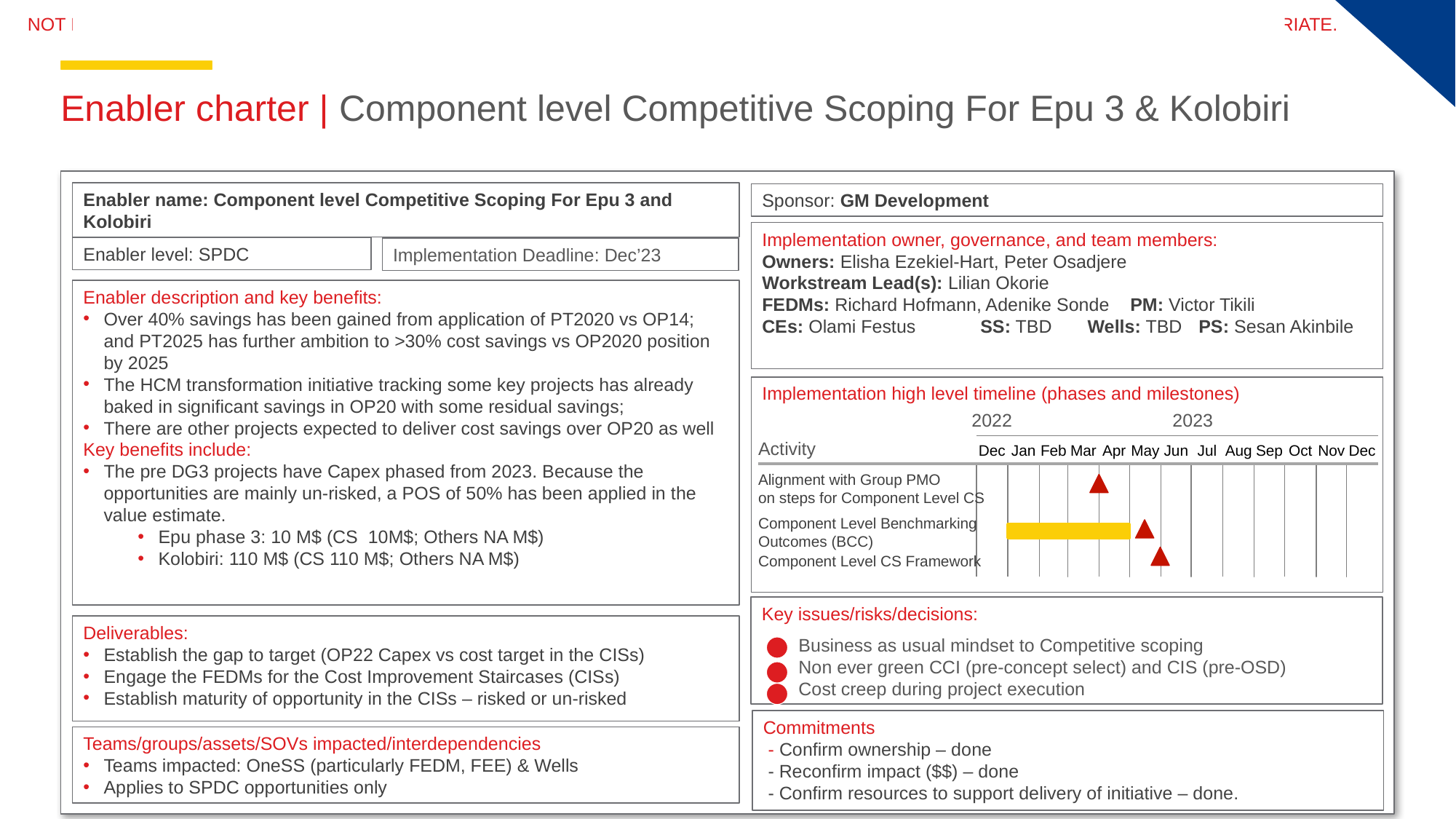

# Enabler charter | Component level Competitive Scoping For Epu 3 & Kolobiri

Enabler name: Component level Competitive Scoping For Epu 3 and Kolobiri
Sponsor: GM Development
Implementation owner, governance, and team members:
Owners: Elisha Ezekiel-Hart, Peter Osadjere
Workstream Lead(s): Lilian Okorie
FEDMs: Richard Hofmann, Adenike Sonde    PM: Victor Tikili
CEs: Olami Festus	SS: TBD       Wells: TBD	PS: Sesan Akinbile
Enabler level: SPDC
Enabler description and key benefits:
Over 40% savings has been gained from application of PT2020 vs OP14; and PT2025 has further ambition to >30% cost savings vs OP2020 position by 2025
The HCM transformation initiative tracking some key projects has already baked in significant savings in OP20 with some residual savings;
There are other projects expected to deliver cost savings over OP20 as well
Key benefits include:
The pre DG3 projects have Capex phased from 2023. Because the opportunities are mainly un-risked, a POS of 50% has been applied in the value estimate.
Epu phase 3: 10 M$ (CS  10M$; Others NA M$)
Kolobiri: 110 M$ (CS 110 M$; Others NA M$)

Implementation high level timeline (phases and milestones)
Key issues/risks/decisions:
Deliverables:
Establish the gap to target (OP22 Capex vs cost target in the CISs)
Engage the FEDMs for the Cost Improvement Staircases (CISs)
Establish maturity of opportunity in the CISs – risked or un-risked
Teams/groups/assets/SOVs impacted/interdependencies
Teams impacted: OneSS (particularly FEDM, FEE) & Wells
Applies to SPDC opportunities only
Implementation Deadline: Dec’23
2022
2023
Dec
Jan
Feb
Mar
Apr
May
Jun
Jul
Aug
Sep
Oct
Nov
Dec
Activity
Alignment with Group PMO
on steps for Component Level CS

Component Level Benchmarking
Outcomes (BCC)

Component Level CS Framework
Business as usual mindset to Competitive scoping
Non ever green CCI (pre-concept select) and CIS (pre-OSD)
Cost creep during project execution

Commitments
 - Confirm ownership – done
 - Reconfirm impact ($$) – done
 - Confirm resources to support delivery of initiative – done.